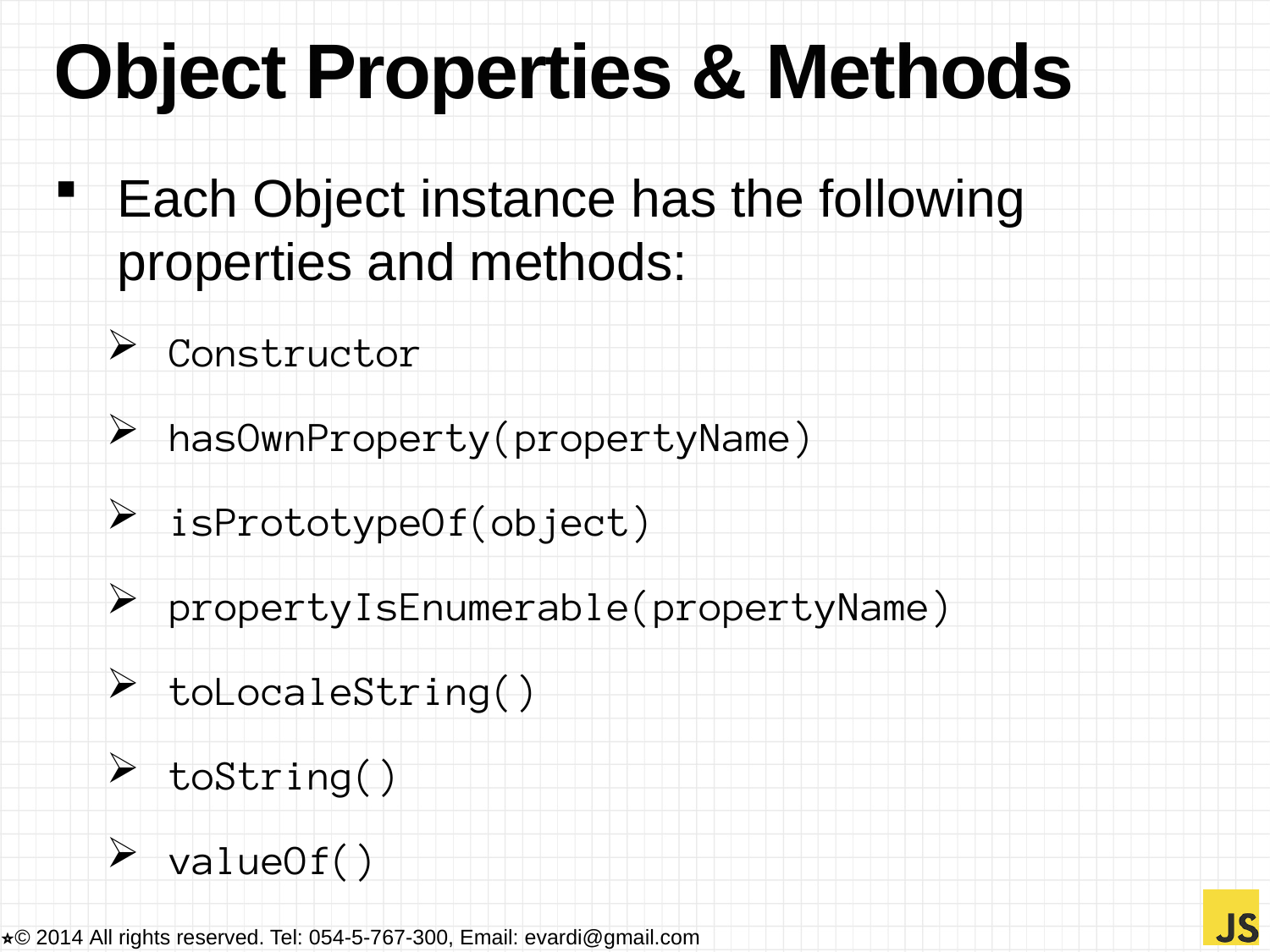

# Object Properties & Methods
Each Object instance has the following properties and methods:
Constructor
hasOwnProperty(propertyName)
isPrototypeOf(object)
propertyIsEnumerable(propertyName)
toLocaleString()
toString()
valueOf()